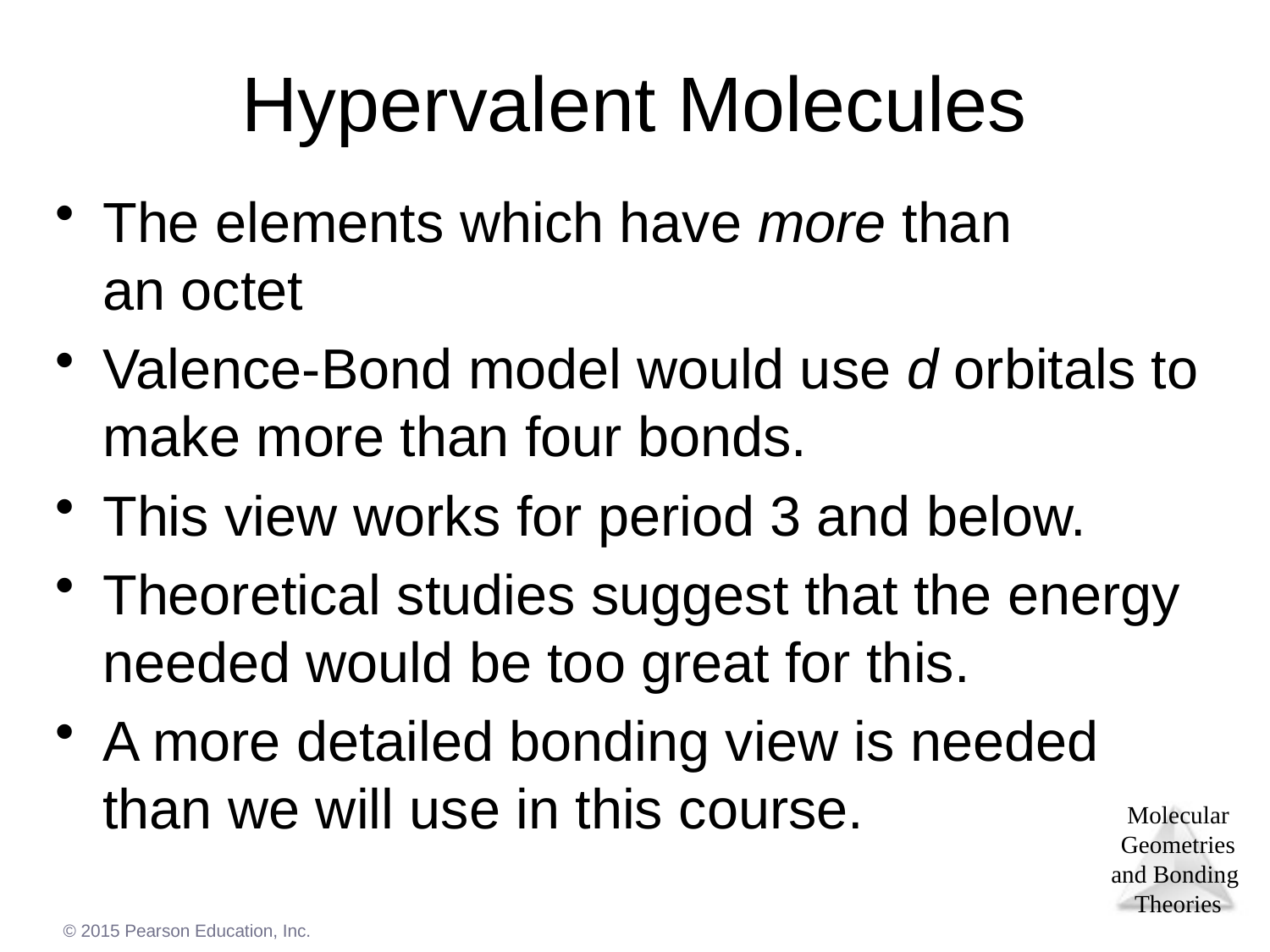

# Hypervalent Molecules
The elements which have more than
an octet
Valence-Bond model would use d orbitals to make more than four bonds.
This view works for period 3 and below.
Theoretical studies suggest that the energy needed would be too great for this.
A more detailed bonding view is needed than we will use in this course.